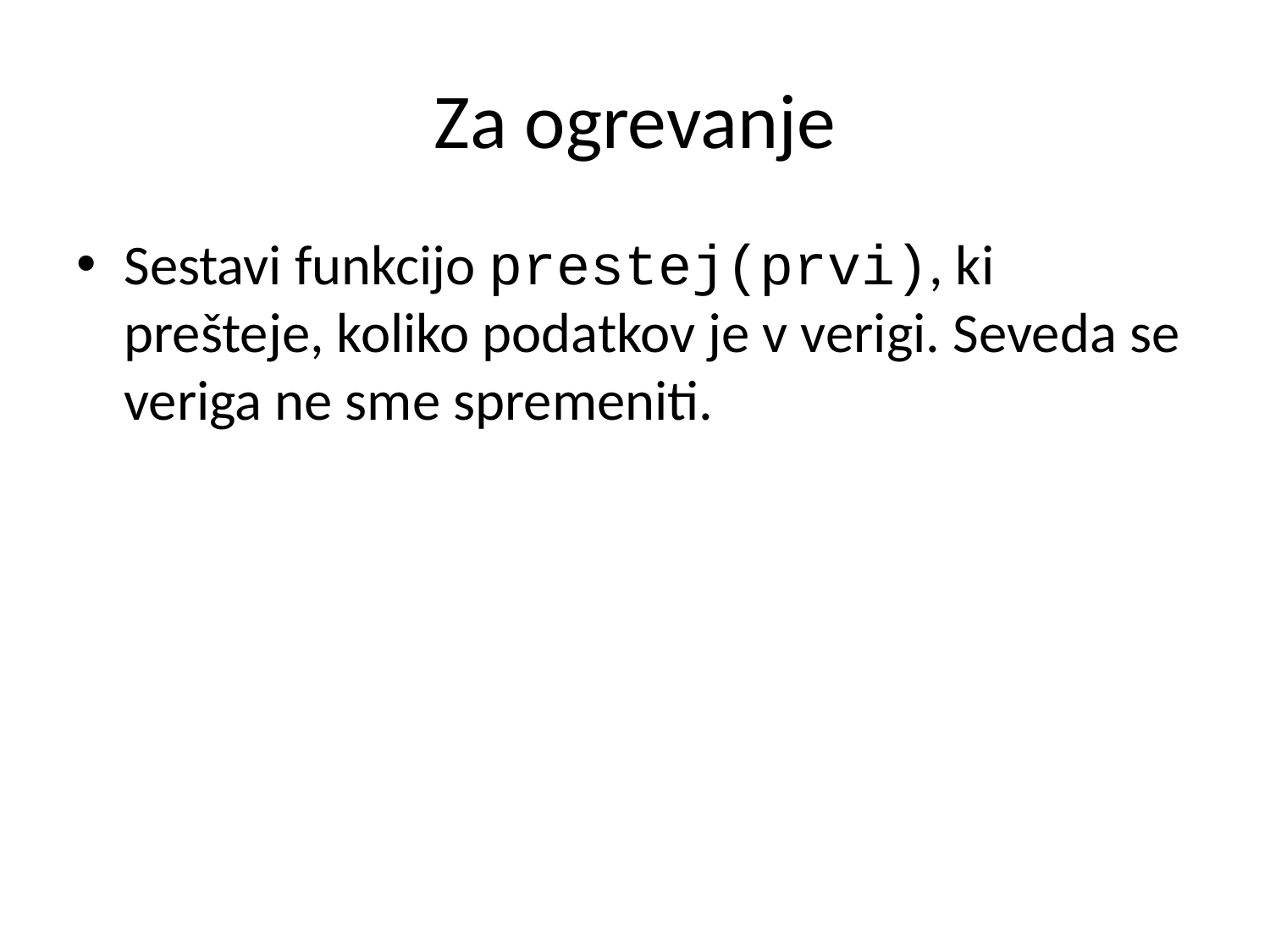

# Za ogrevanje
Sestavi funkcijo prestej(prvi), ki prešteje, koliko podatkov je v verigi. Seveda se veriga ne sme spremeniti.